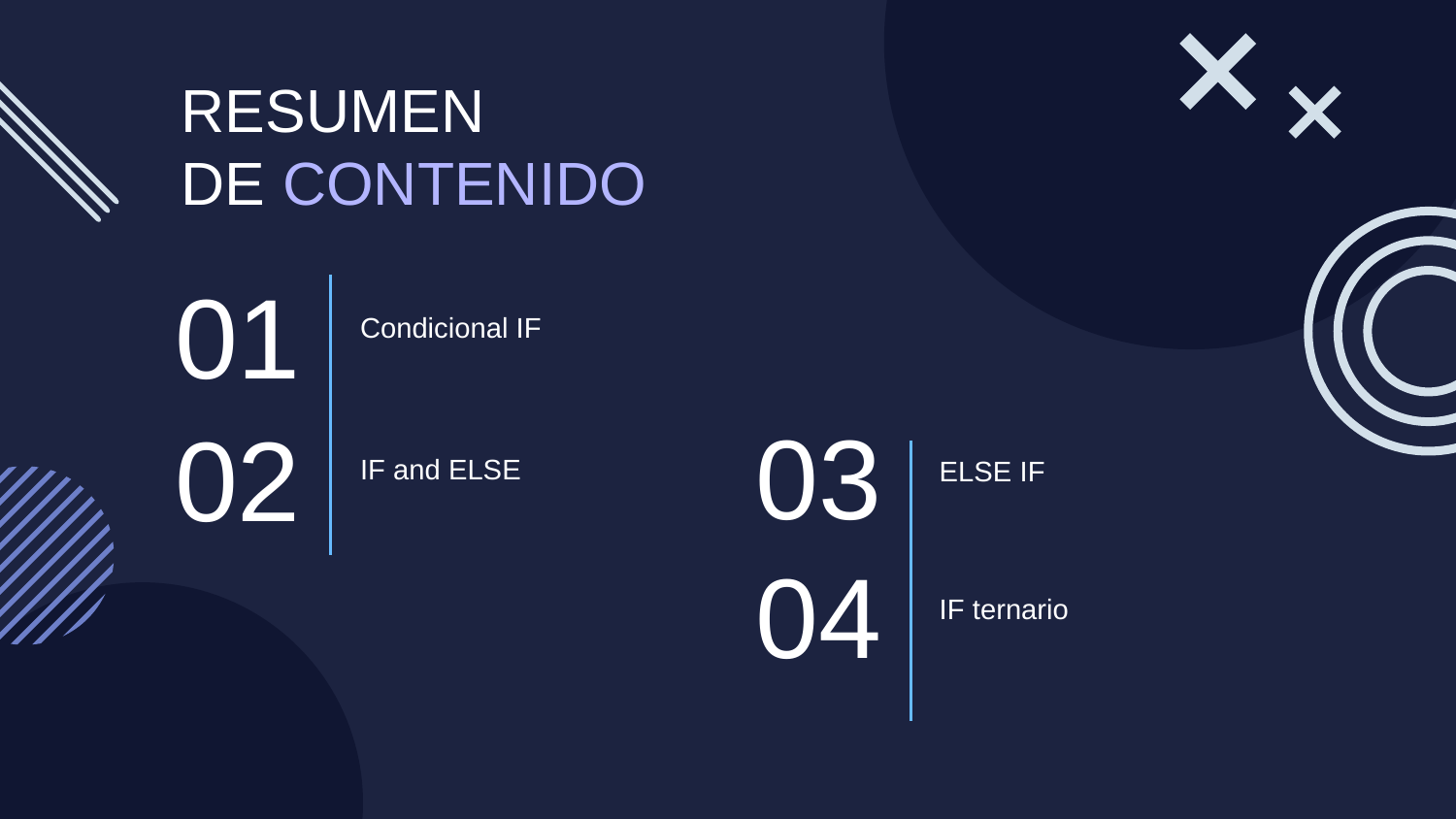

RESUMEN
DE CONTENIDO

Condicional IF
# 01
IF and ELSE
ELSE IF
03
02

IF ternario

04